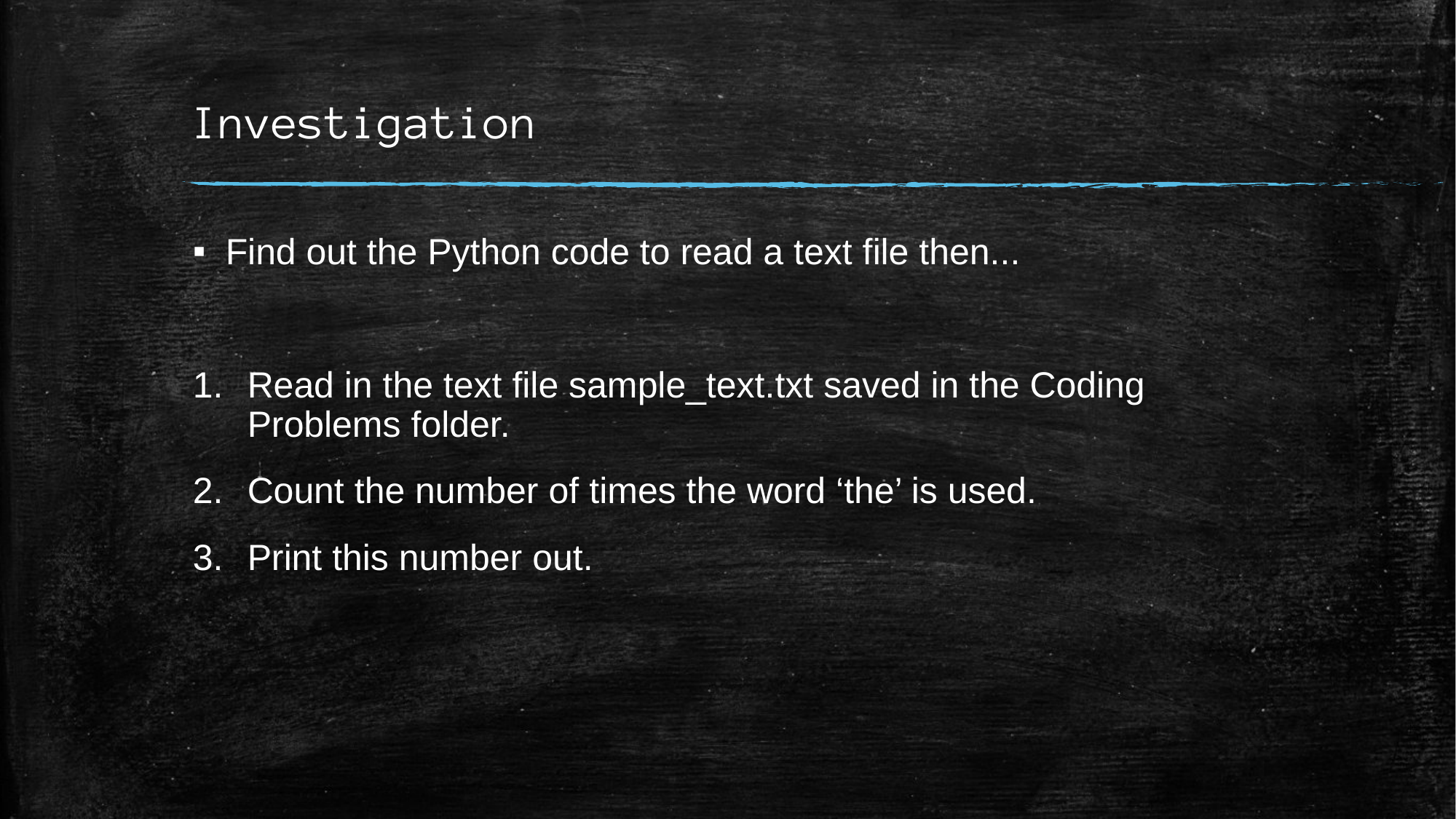

# Investigation
Find out the Python code to read a text file then...

Read in the text file sample_text.txt saved in the Coding Problems folder.
Count the number of times the word ‘the’ is used.
Print this number out.